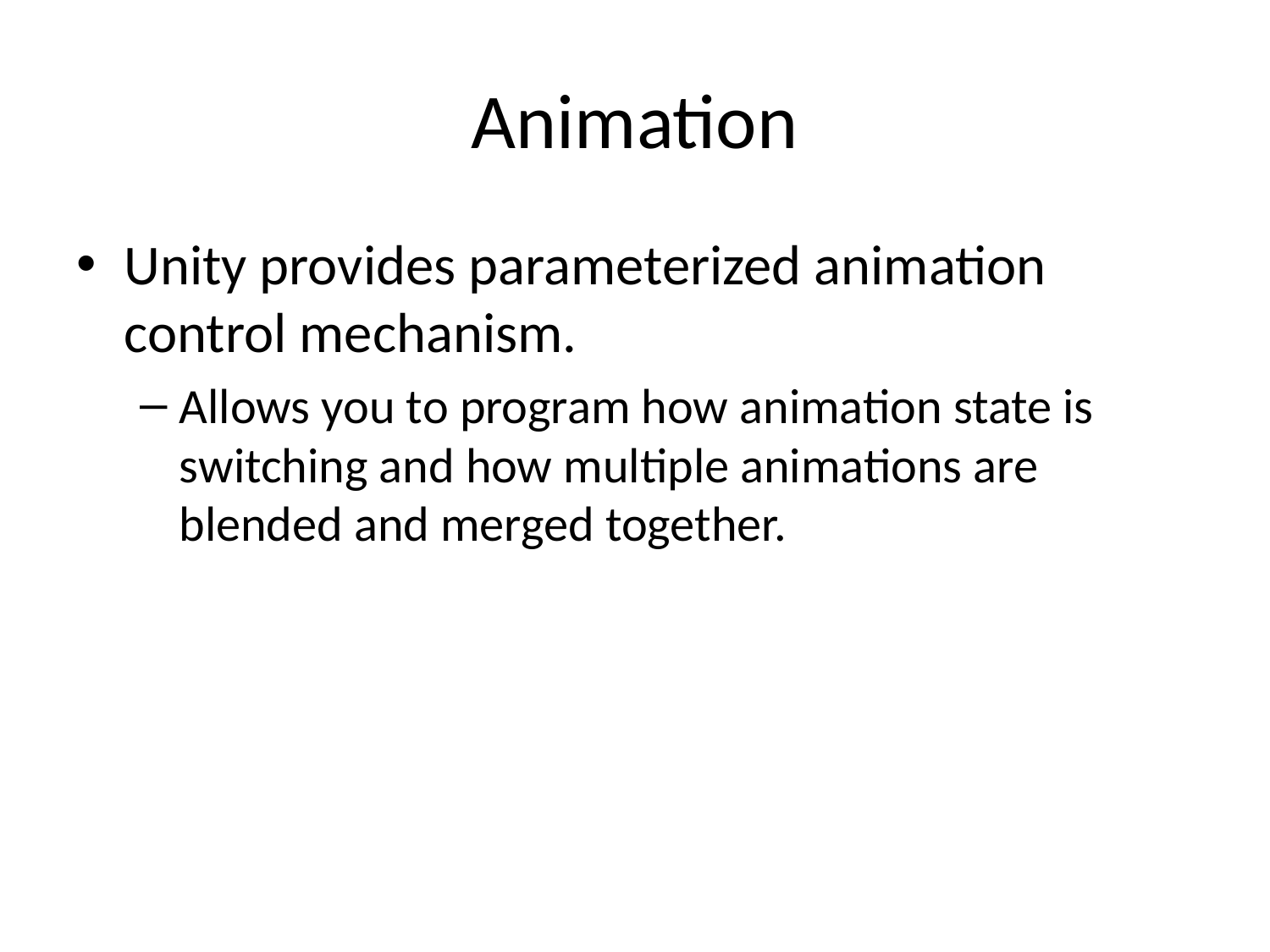

# Animation
Unity provides parameterized animation control mechanism.
Allows you to program how animation state is switching and how multiple animations are blended and merged together.